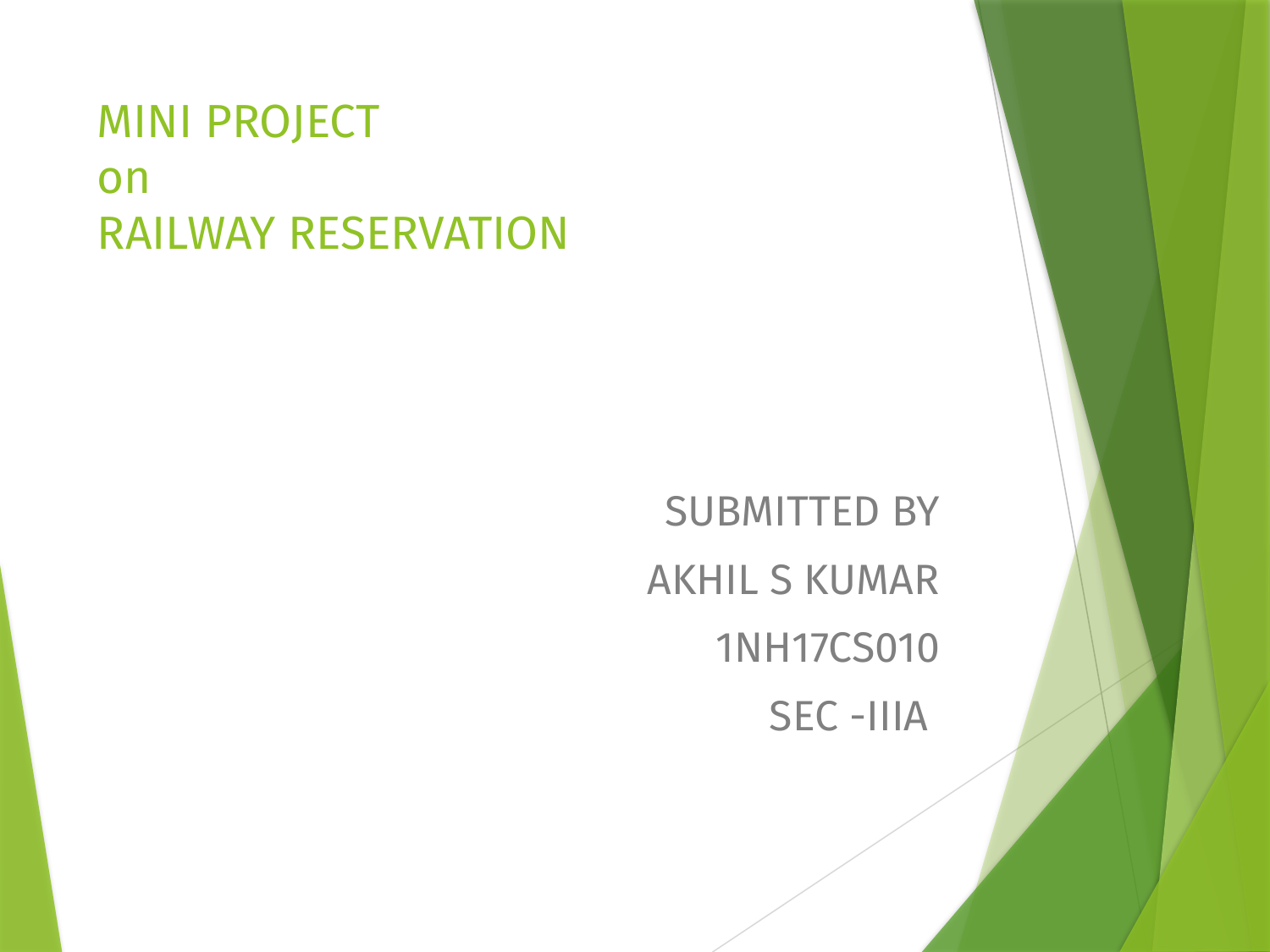

# MINI PROJECT on RAILWAY RESERVATION

SUBMITTED BY
AKHIL S KUMAR
1NH17CS010
SEC -IIIA